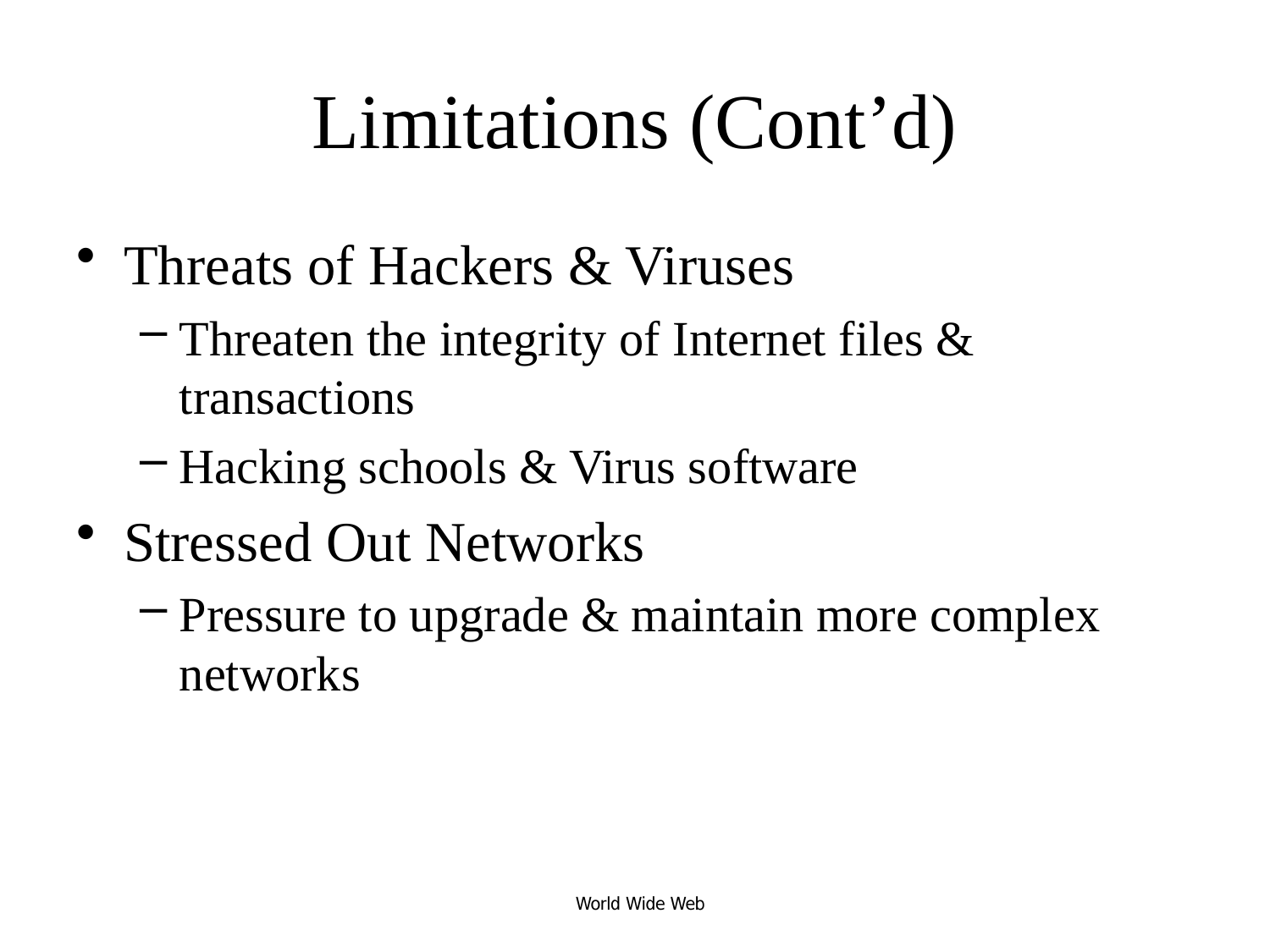

# Limitations (Cont’d)
Threats of Hackers & Viruses
Threaten the integrity of Internet files & transactions
Hacking schools & Virus software
Stressed Out Networks
Pressure to upgrade & maintain more complex networks
World Wide Web